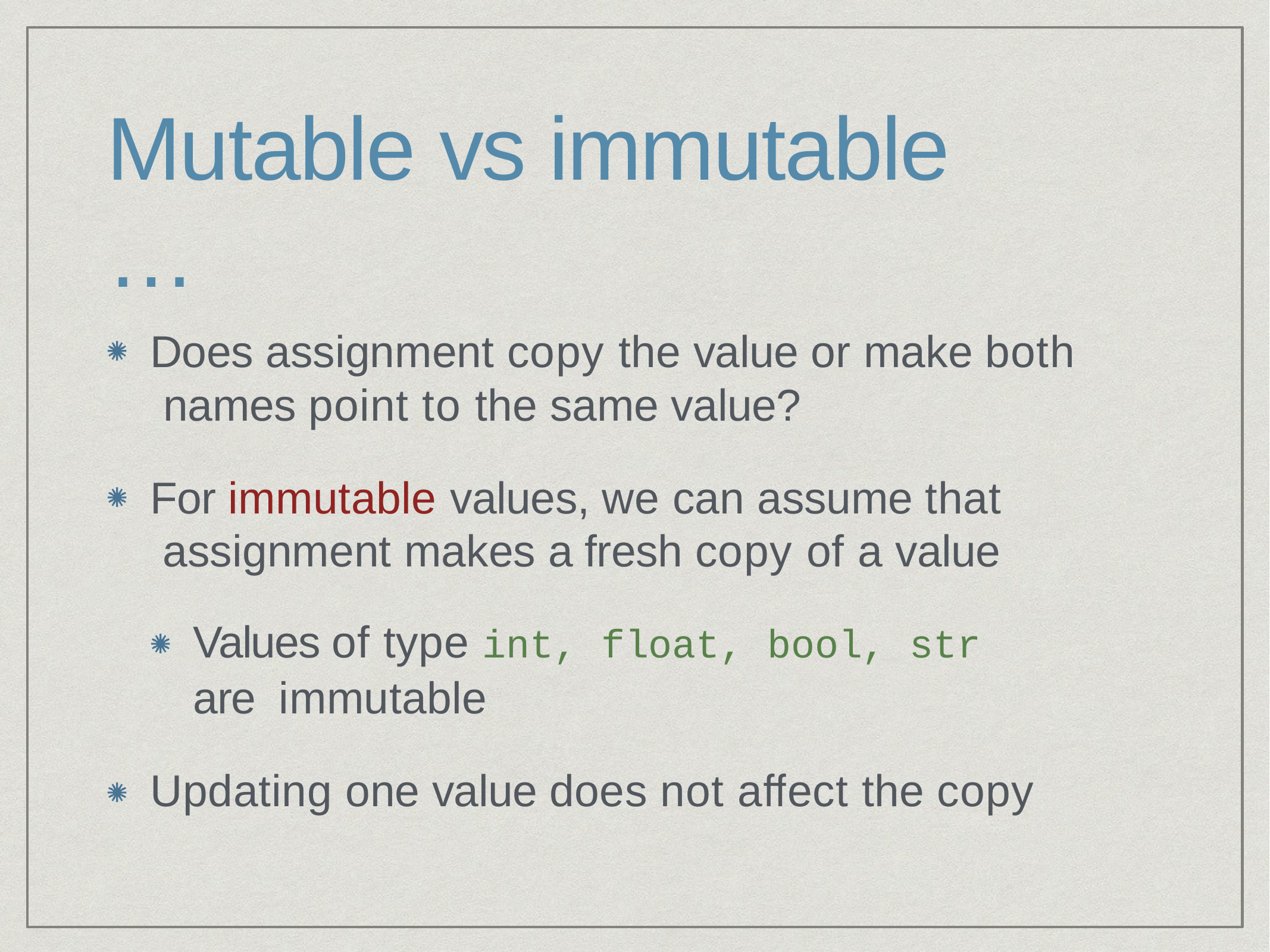

# Mutable vs immutable …
Does assignment copy the value or make both  names point to the same value?
For immutable values, we can assume that  assignment makes a fresh copy of a value
Values of type int, float, bool, str are  immutable
Updating one value does not aﬀect the copy